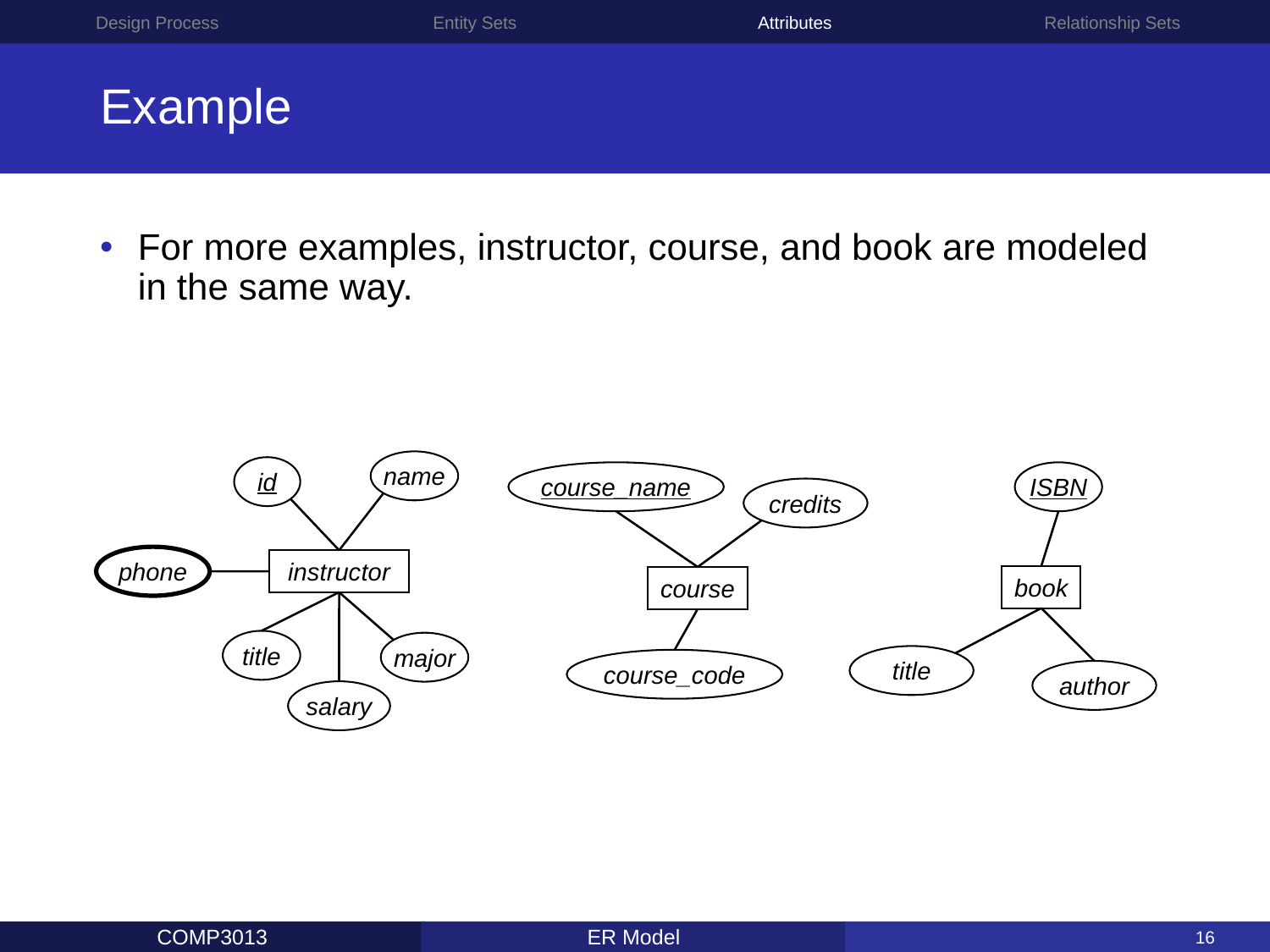

Design Process
Entity Sets
Attributes
Relationship Sets
# Example
For more examples, instructor, course, and book are modeled in the same way.
name
id
phone
instructor
title
major
salary
course_name
credits
course
course_code
ISBN
book
title
author